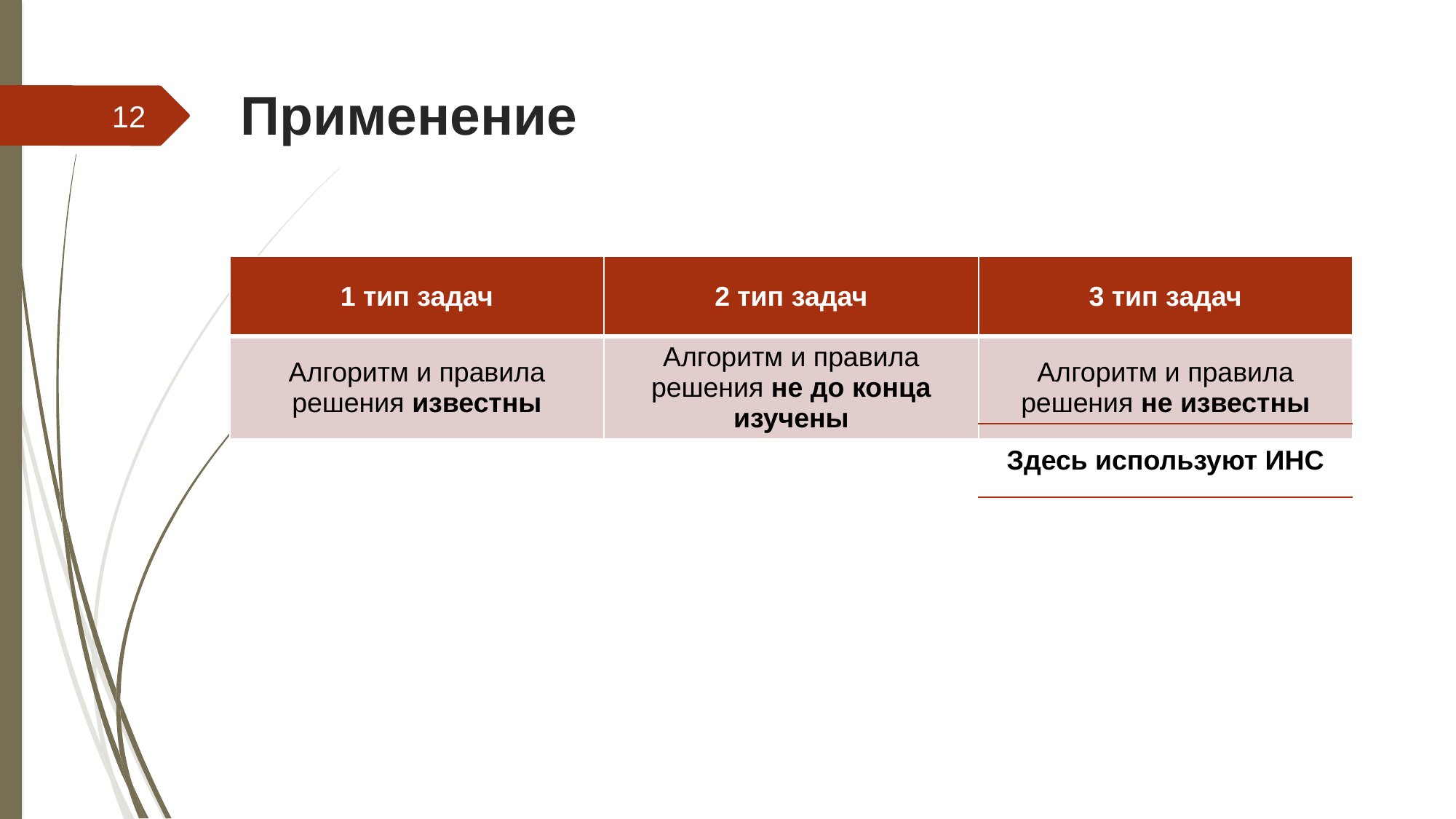

Применение
12
| 1 тип задач | 2 тип задач | 3 тип задач |
| --- | --- | --- |
| Алгоритм и правила решения известны | Алгоритм и правила решения не до конца изучены | Алгоритм и правила решения не известны |
| Здесь используют ИНС |
| --- |